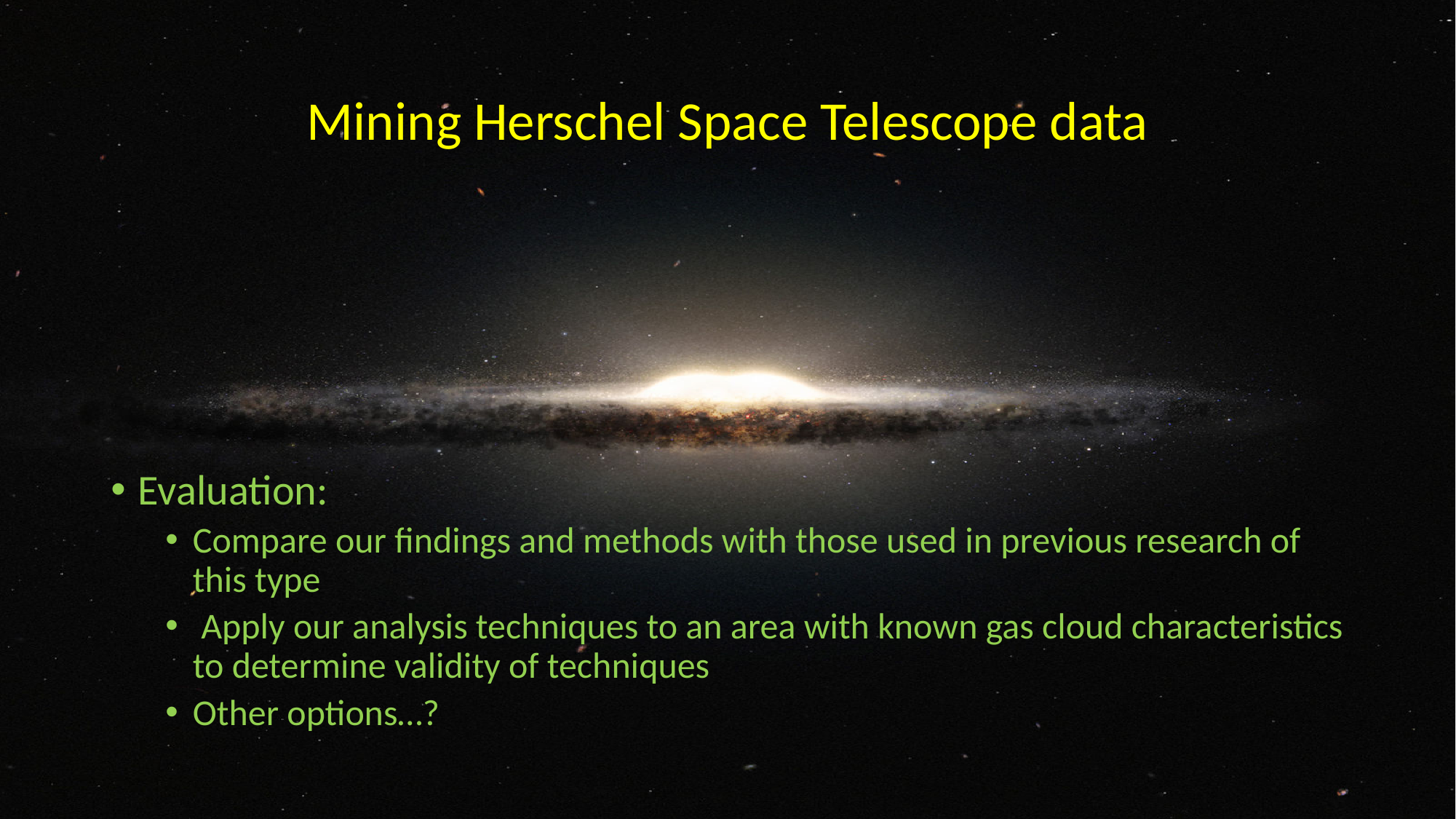

# Mining Herschel Space Telescope data
Evaluation:
Compare our findings and methods with those used in previous research of this type
 Apply our analysis techniques to an area with known gas cloud characteristics to determine validity of techniques
Other options…?